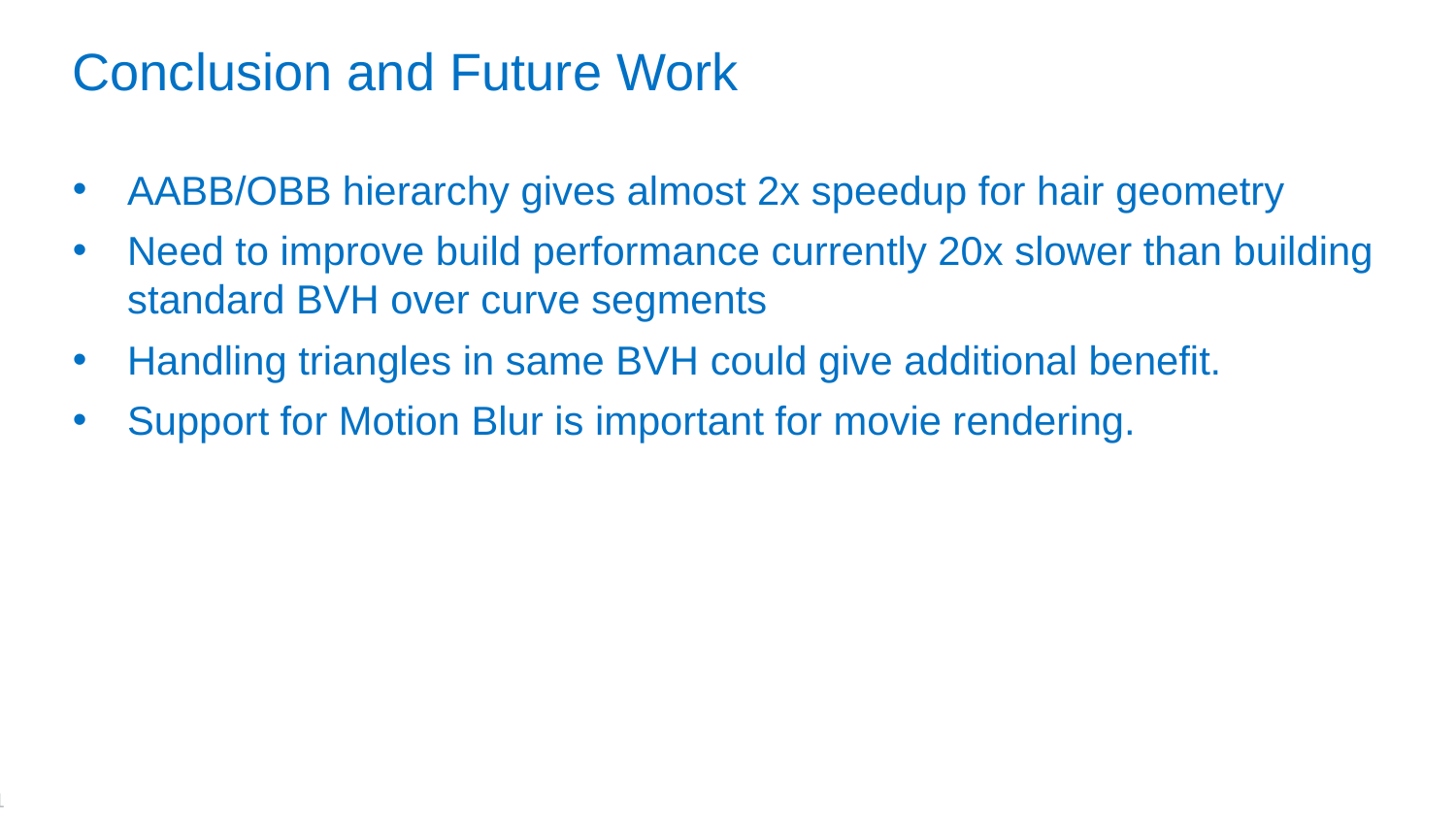

# Conclusion and Future Work
AABB/OBB hierarchy gives almost 2x speedup for hair geometry
Need to improve build performance currently 20x slower than building standard BVH over curve segments
Handling triangles in same BVH could give additional benefit.
Support for Motion Blur is important for movie rendering.